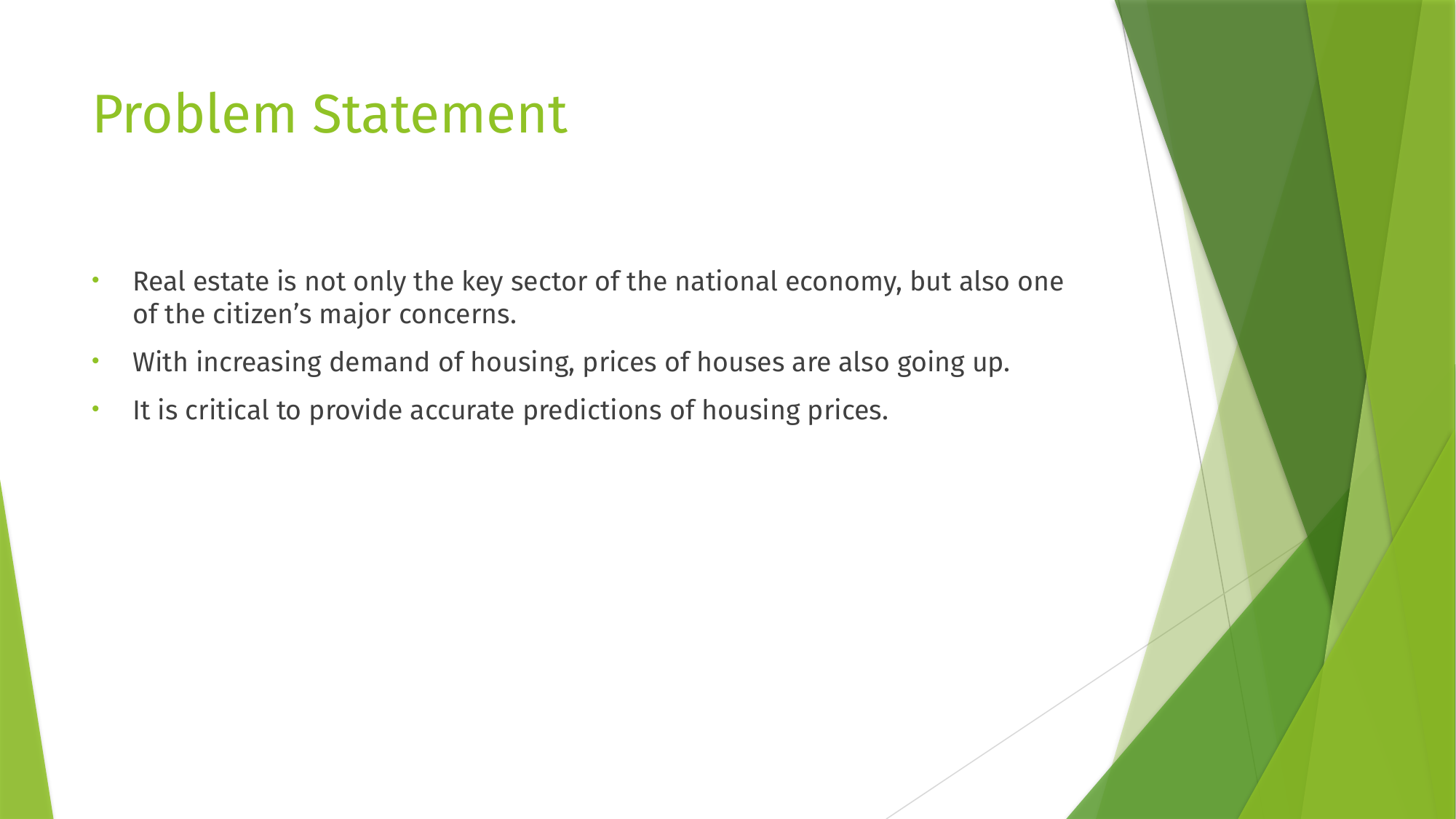

# Problem Statement
Real estate is not only the key sector of the national economy, but also one of the citizen’s major concerns.
With increasing demand of housing, prices of houses are also going up.
It is critical to provide accurate predictions of housing prices.